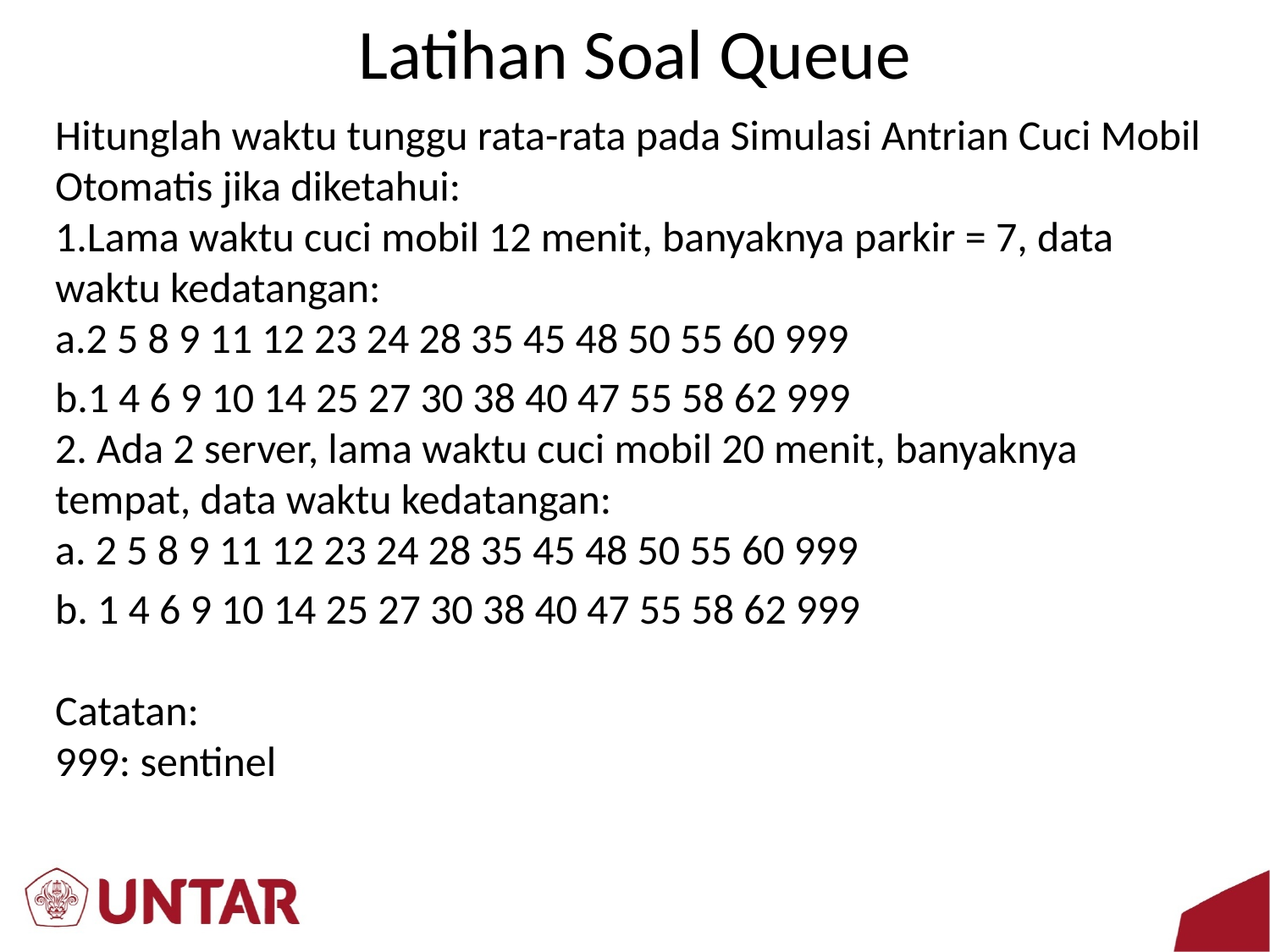

# Latihan Soal Queue
Hitunglah waktu tunggu rata-rata pada Simulasi Antrian Cuci Mobil Otomatis jika diketahui:
1.Lama waktu cuci mobil 12 menit, banyaknya parkir = 7, data waktu kedatangan:
2 5 8 9 11 12 23 24 28 35 45 48 50 55 60 999
1 4 6 9 10 14 25 27 30 38 40 47 55 58 62 999
2. Ada 2 server, lama waktu cuci mobil 20 menit, banyaknya 	tempat, data waktu kedatangan:
a. 2 5 8 9 11 12 23 24 28 35 45 48 50 55 60 999
b. 1 4 6 9 10 14 25 27 30 38 40 47 55 58 62 999

Catatan:
999: sentinel